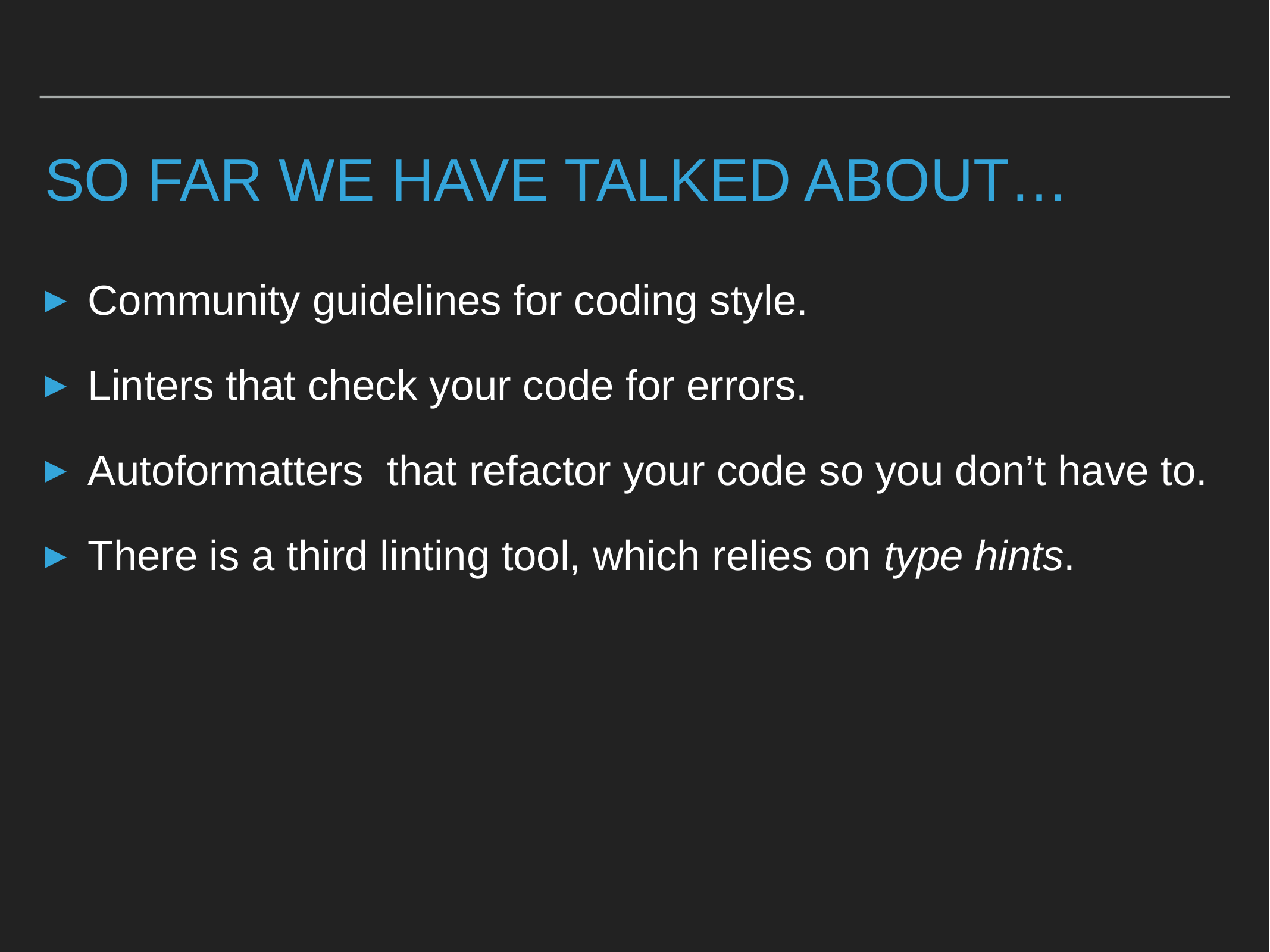

17
# So far we have talked about…
Community guidelines for coding style.
Linters that check your code for errors.
Autoformatters  that refactor your code so you don’t have to.
There is a third linting tool, which relies on type hints.